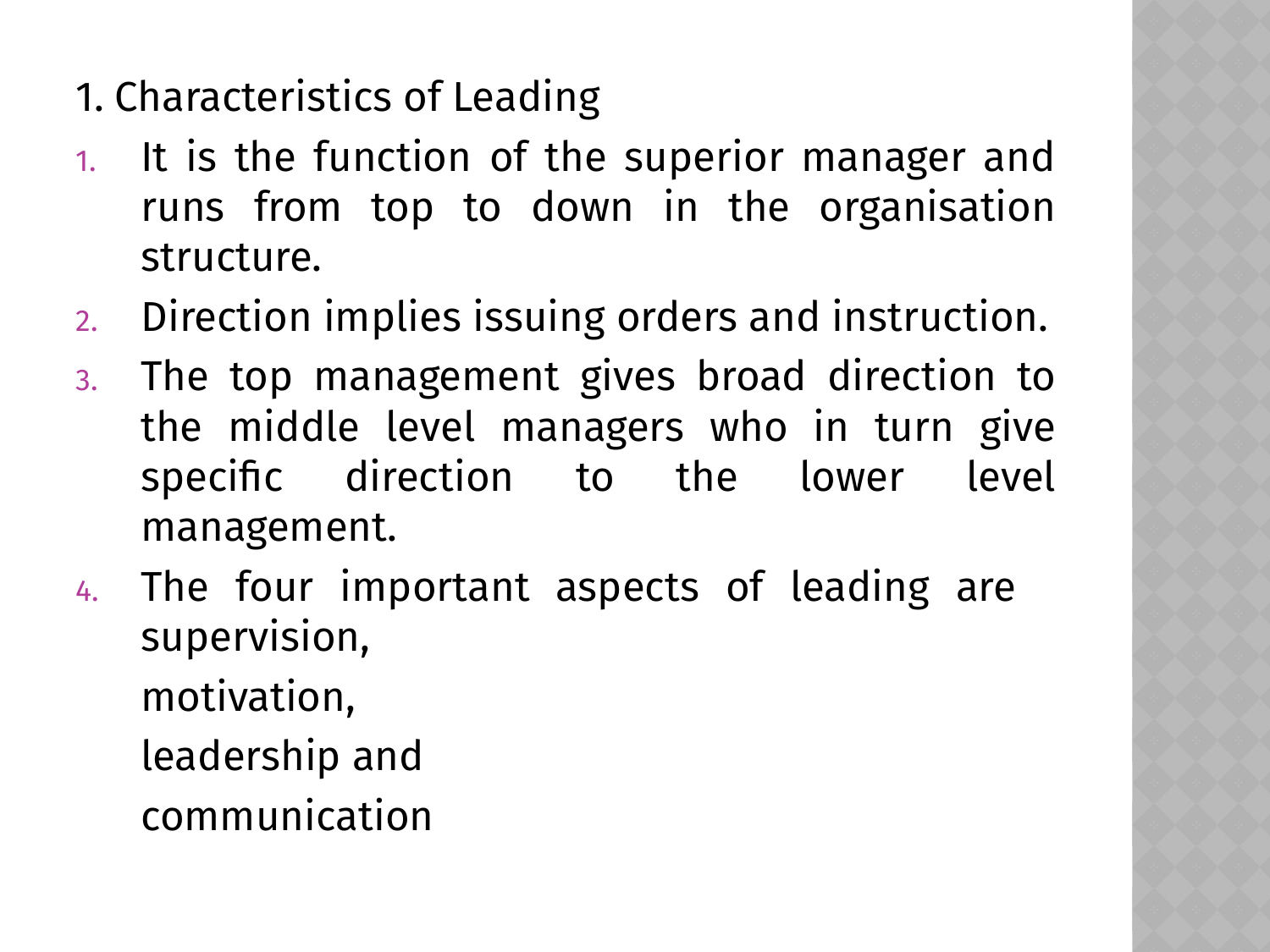

1. Characteristics of Leading
It is the function of the superior manager and runs from top to down in the organisation structure.
Direction implies issuing orders and instruction.
The top management gives broad direction to the middle level managers who in turn give specific direction to the lower level management.
The four important aspects of leading are 	supervision,
		motivation,
		leadership and
		communication